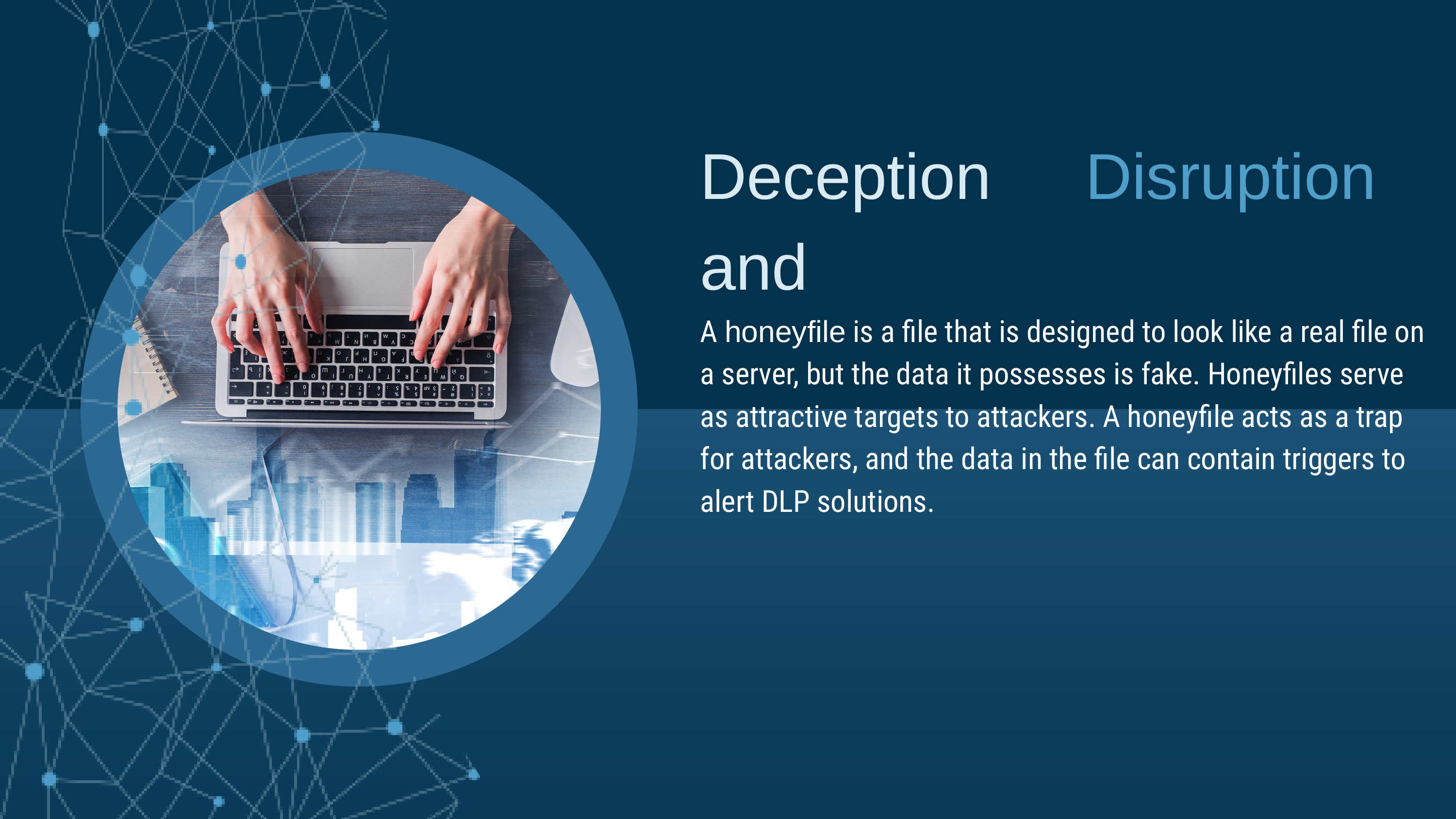

Deception and
Disruption

A honeyfile is a file that is designed to look like a real file on a server, but the data it possesses is fake. Honeyfiles serve as attractive targets to attackers. A honeyfile acts as a trap for attackers, and the data in the file can contain triggers to alert DLP solutions.